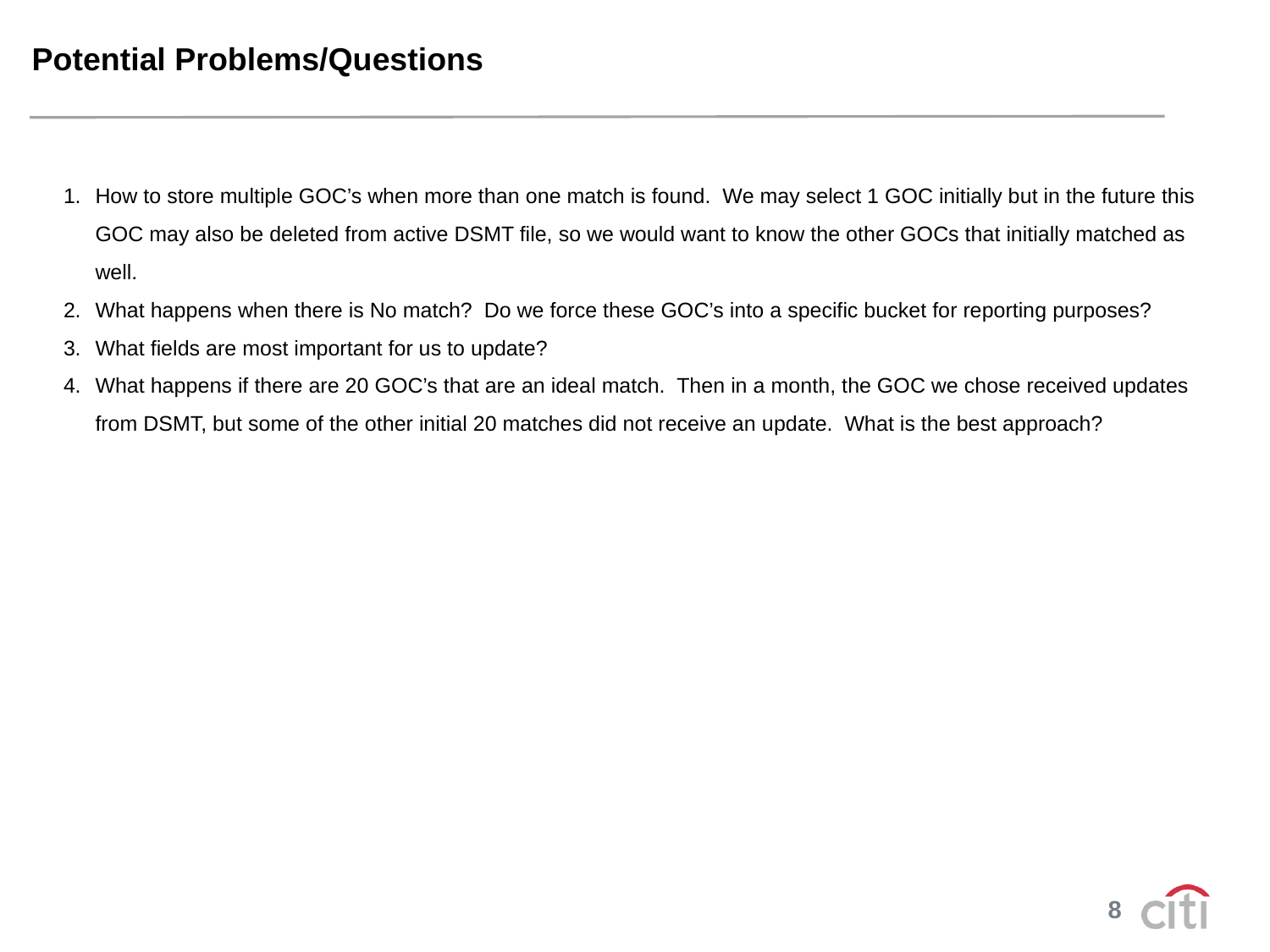

# Potential Problems/Questions
How to store multiple GOC’s when more than one match is found.  We may select 1 GOC initially but in the future this GOC may also be deleted from active DSMT file, so we would want to know the other GOCs that initially matched as well.
What happens when there is No match?  Do we force these GOC’s into a specific bucket for reporting purposes?
What fields are most important for us to update?
What happens if there are 20 GOC’s that are an ideal match.  Then in a month, the GOC we chose received updates from DSMT, but some of the other initial 20 matches did not receive an update.  What is the best approach?